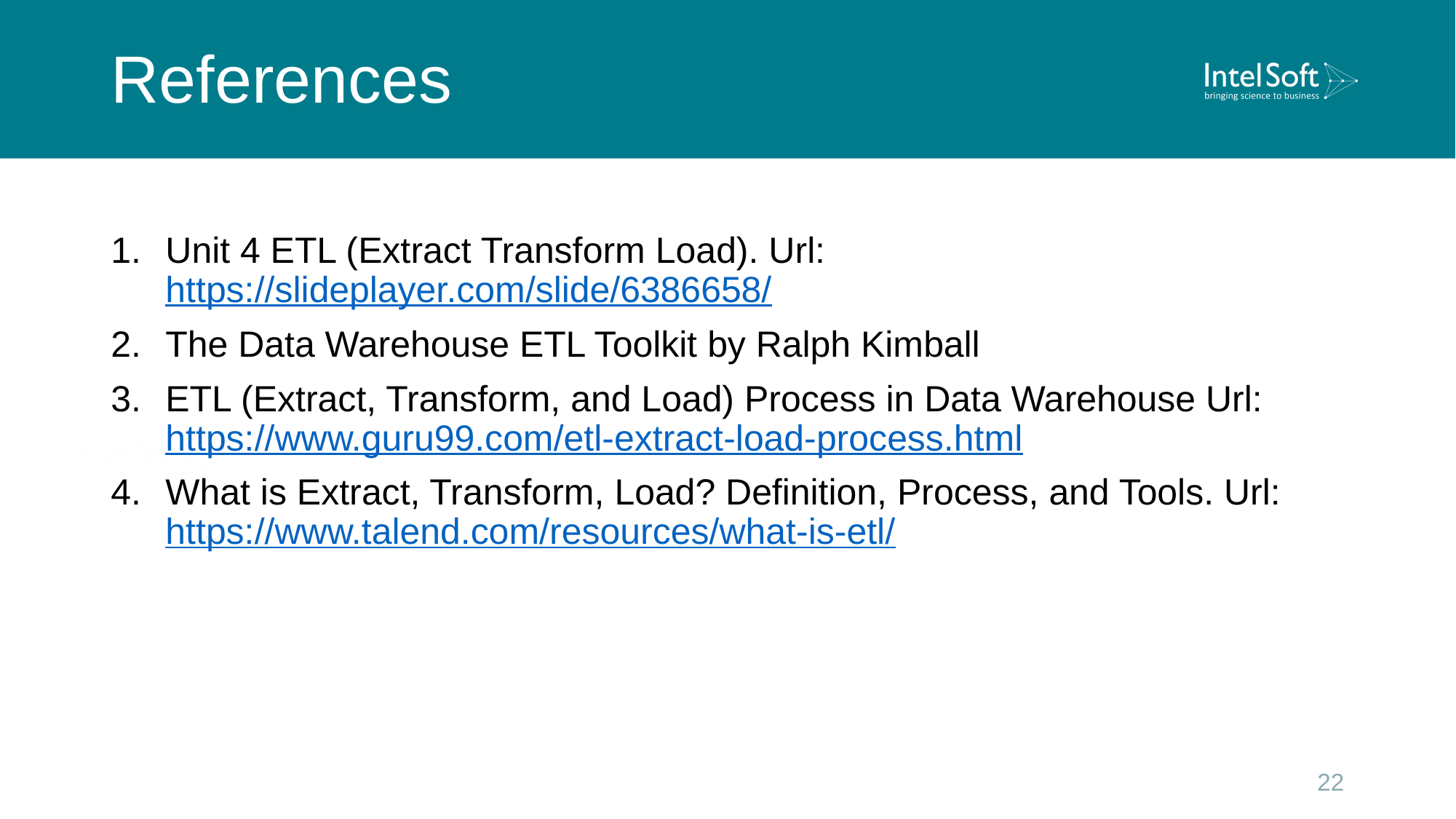

# References
Unit 4 ETL (Extract Transform Load). Url: https://slideplayer.com/slide/6386658/
The Data Warehouse ETL Toolkit by Ralph Kimball
ETL (Extract, Transform, and Load) Process in Data Warehouse Url: https://www.guru99.com/etl-extract-load-process.html
What is Extract, Transform, Load? Definition, Process, and Tools. Url: https://www.talend.com/resources/what-is-etl/
22